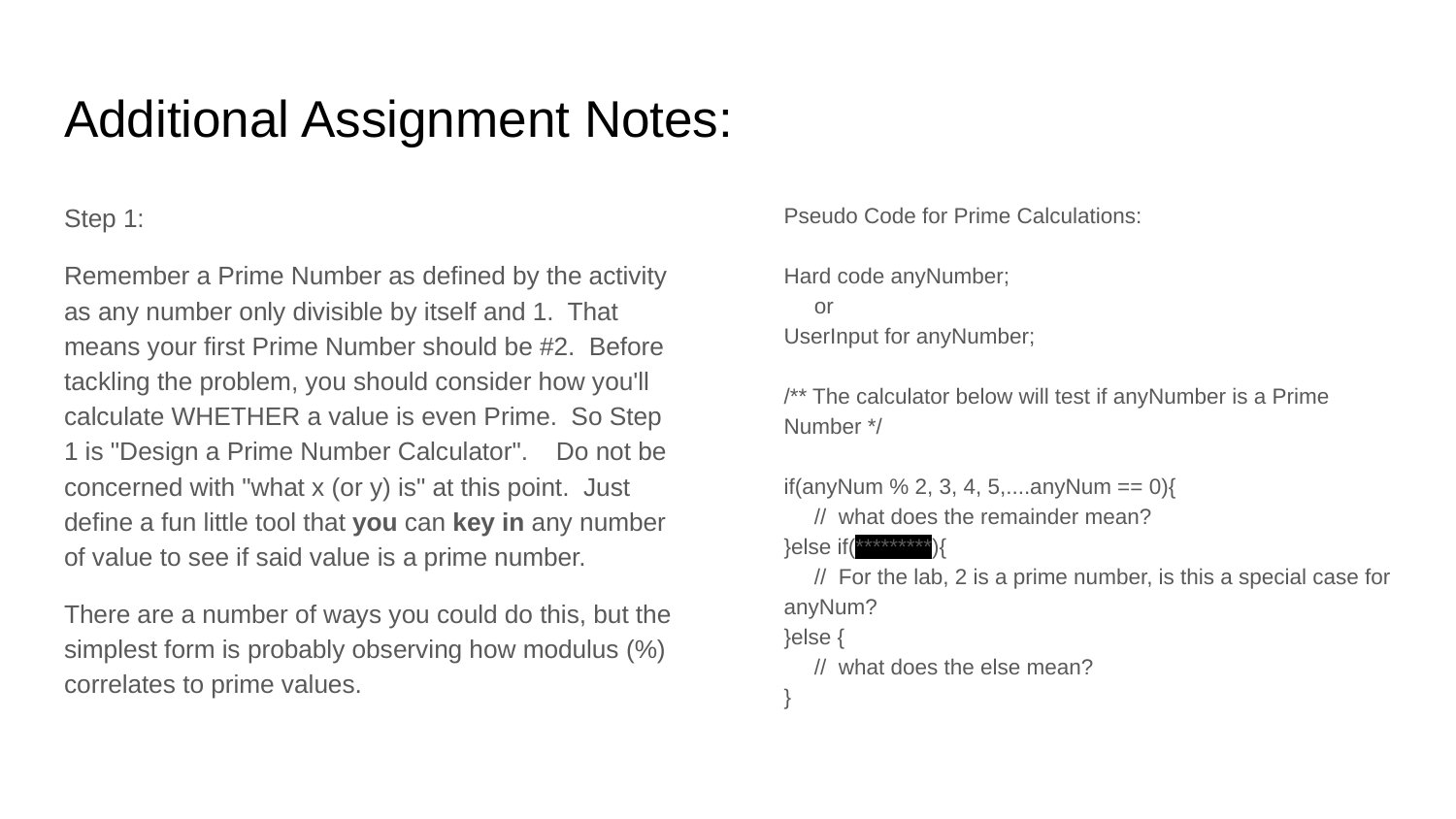

# Additional Assignment Notes:
Step 1:
Remember a Prime Number as defined by the activity as any number only divisible by itself and 1.  That means your first Prime Number should be #2.  Before tackling the problem, you should consider how you'll calculate WHETHER a value is even Prime.  So Step 1 is "Design a Prime Number Calculator".    Do not be concerned with "what x (or y) is" at this point.  Just define a fun little tool that you can key in any number of value to see if said value is a prime number.
There are a number of ways you could do this, but the simplest form is probably observing how modulus (%) correlates to prime values.
Pseudo Code for Prime Calculations:

Hard code anyNumber;
     or
UserInput for anyNumber;

/** The calculator below will test if anyNumber is a Prime Number */

if(anyNum % 2, 3, 4, 5,....anyNum == 0){
     //  what does the remainder mean?
}else if(*********){
     //  For the lab, 2 is a prime number, is this a special case for anyNum?
}else {
     //  what does the else mean?
}